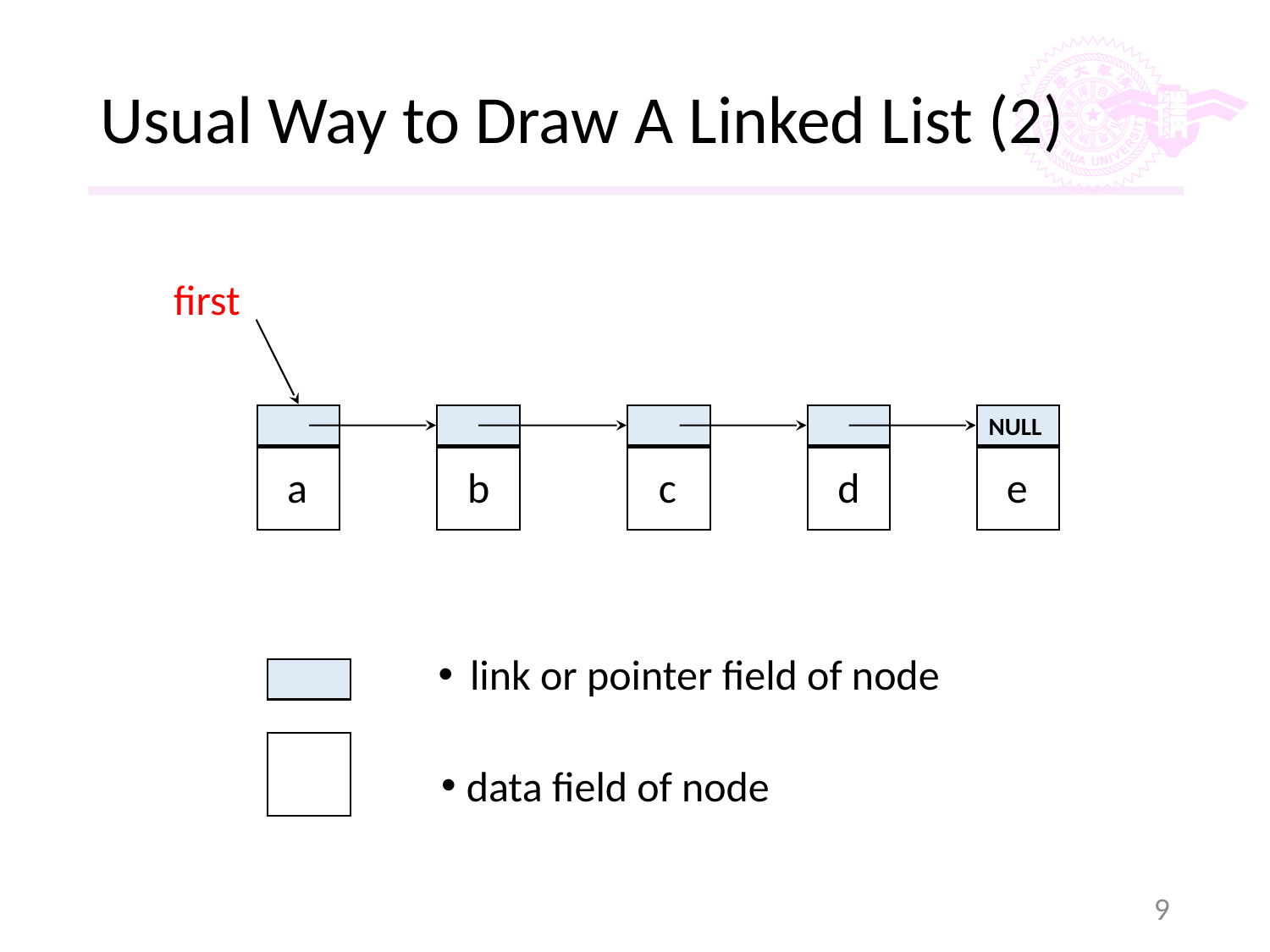

# Usual Way to Draw A Linked List (2)
first

NULL

a
b
c
d
e
link or pointer field of node

data field of node
9